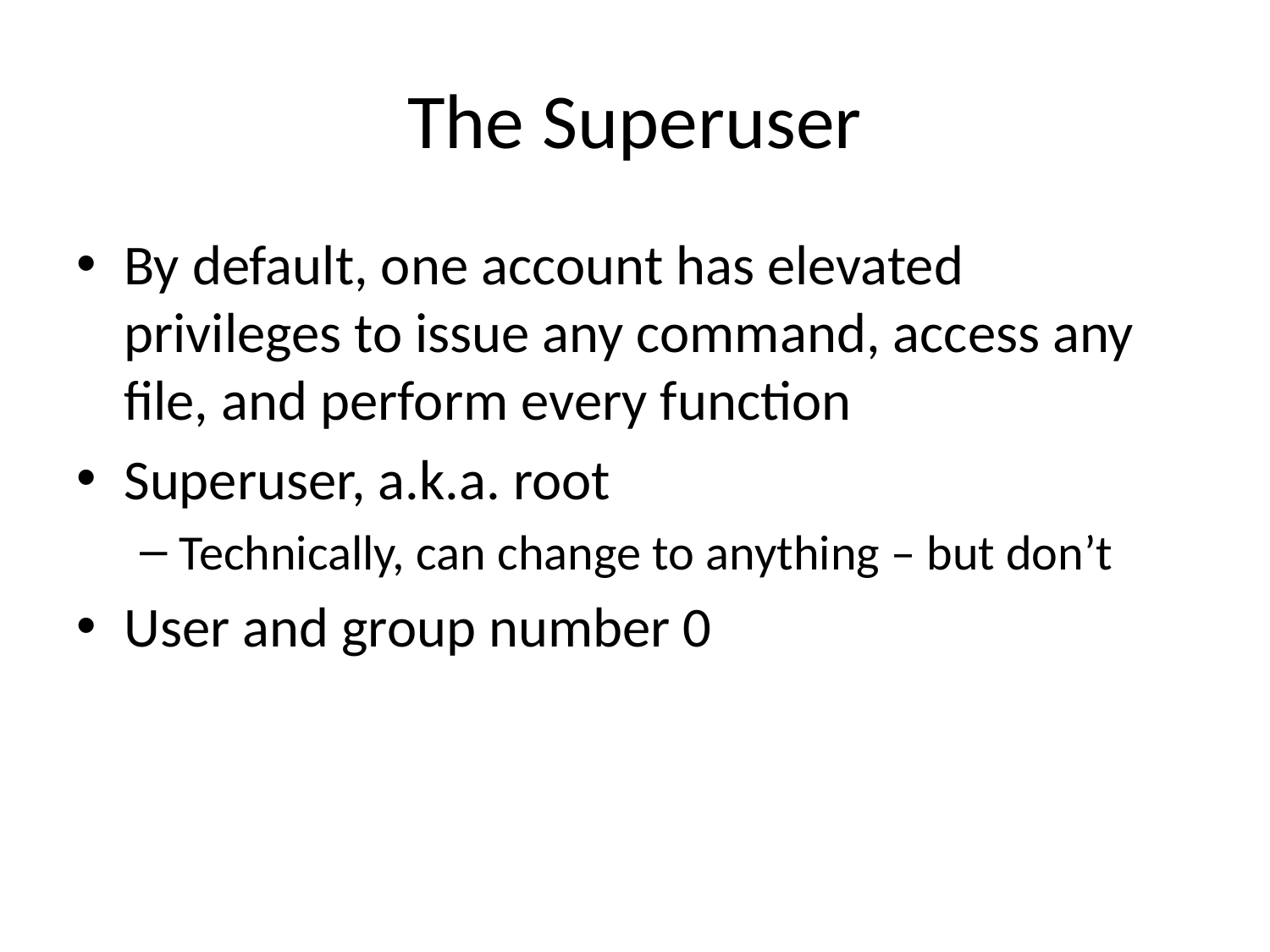

# The Superuser
By default, one account has elevated privileges to issue any command, access any file, and perform every function
Superuser, a.k.a. root
Technically, can change to anything – but don’t
User and group number 0